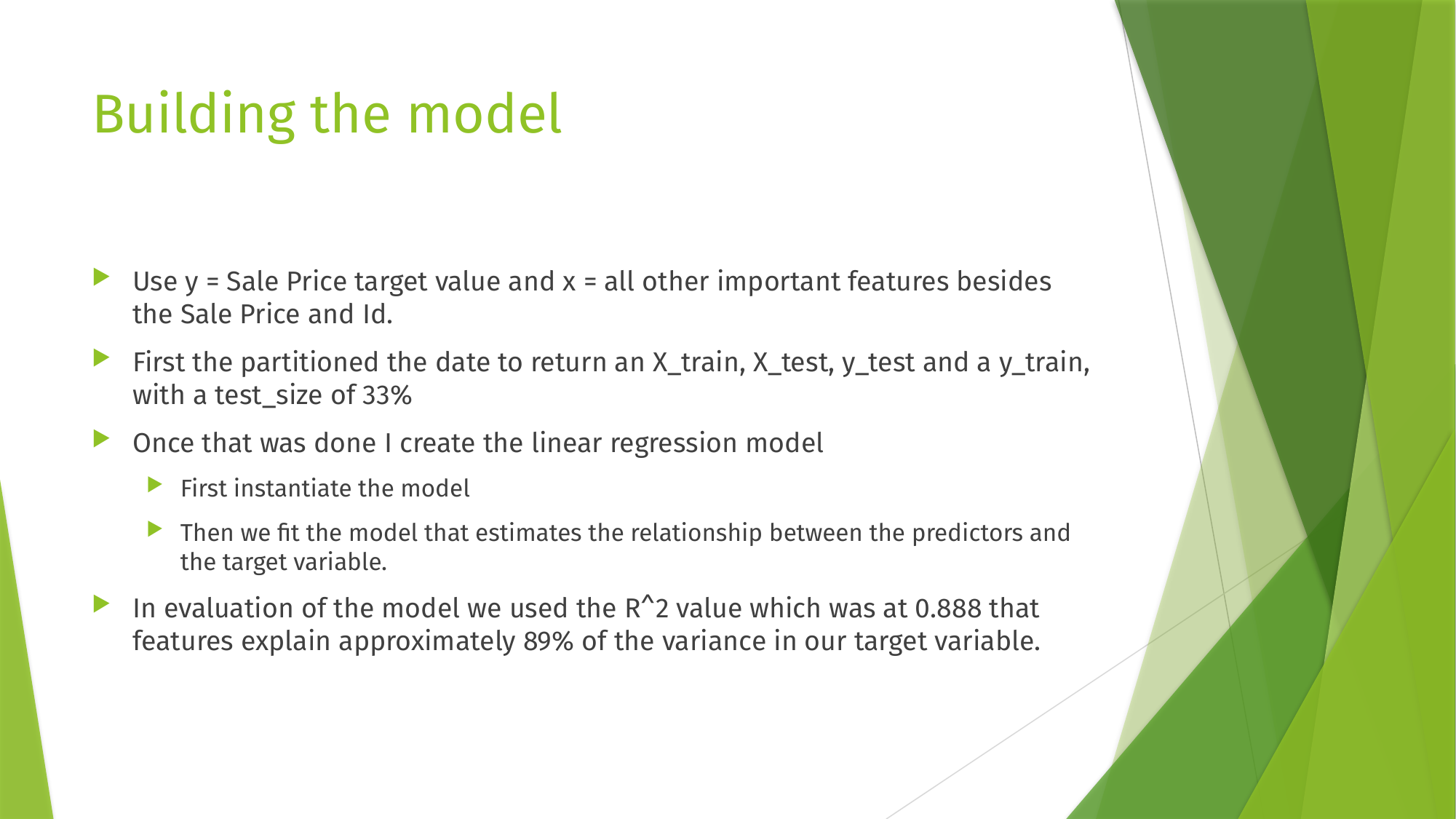

# Building the model
Use y = Sale Price target value and x = all other important features besides the Sale Price and Id.
First the partitioned the date to return an X_train, X_test, y_test and a y_train, with a test_size of 33%
Once that was done I create the linear regression model
First instantiate the model
Then we fit the model that estimates the relationship between the predictors and the target variable.
In evaluation of the model we used the R^2 value which was at 0.888 that features explain approximately 89% of the variance in our target variable.